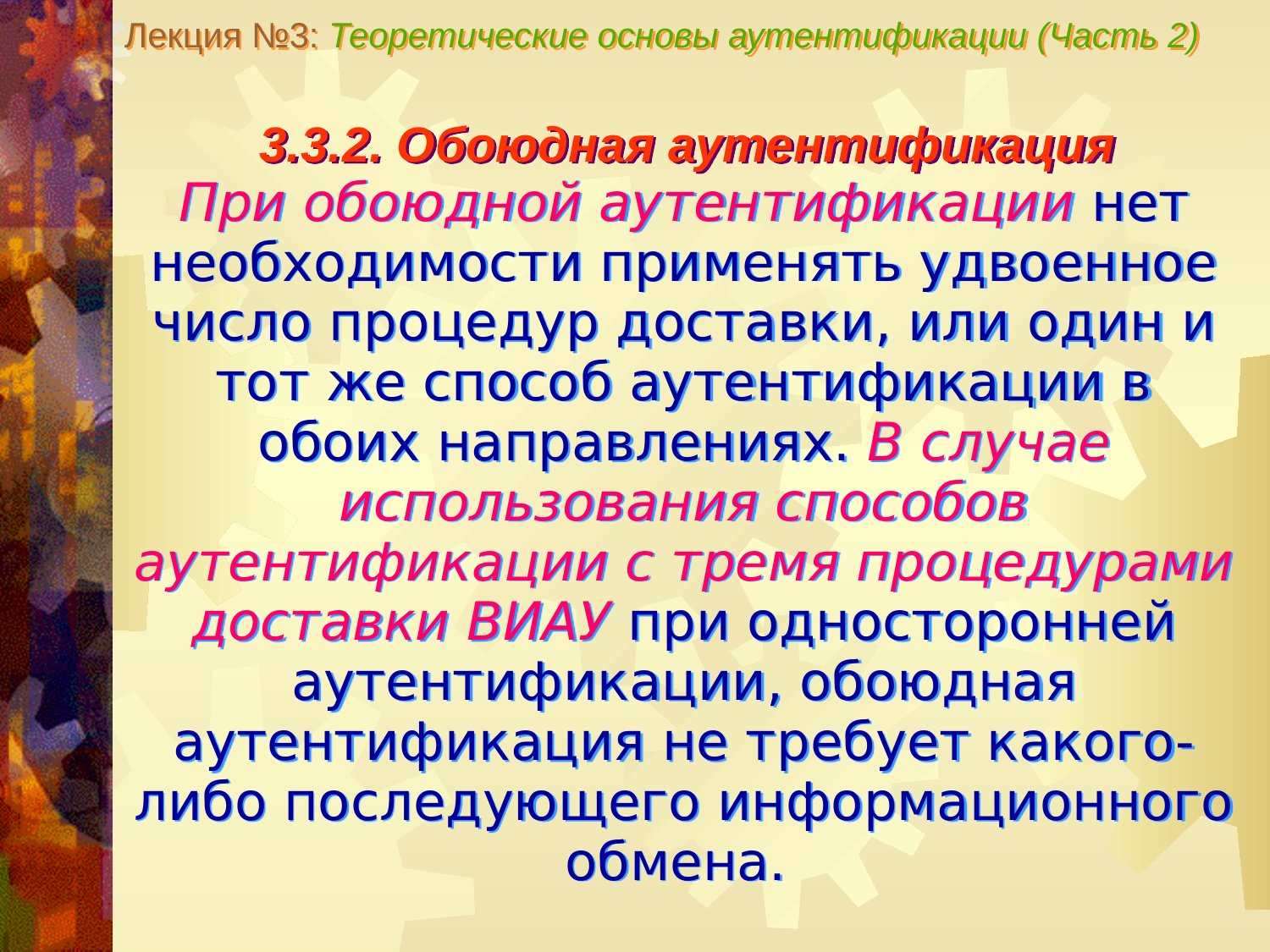

Лекция №3: Теоретические основы аутентификации (Часть 2)
3.3.2. Обоюдная аутентификация
При обоюдной аутентификации нет необходимости применять удвоенное число процедур доставки, или один и тот же способ аутентификации в обоих направлениях. В случае использования способов аутентификации с тремя процедурами доставки ВИАУ при односторонней аутентификации, обоюдная аутентификация не требует какого-либо последующего информационного обмена.